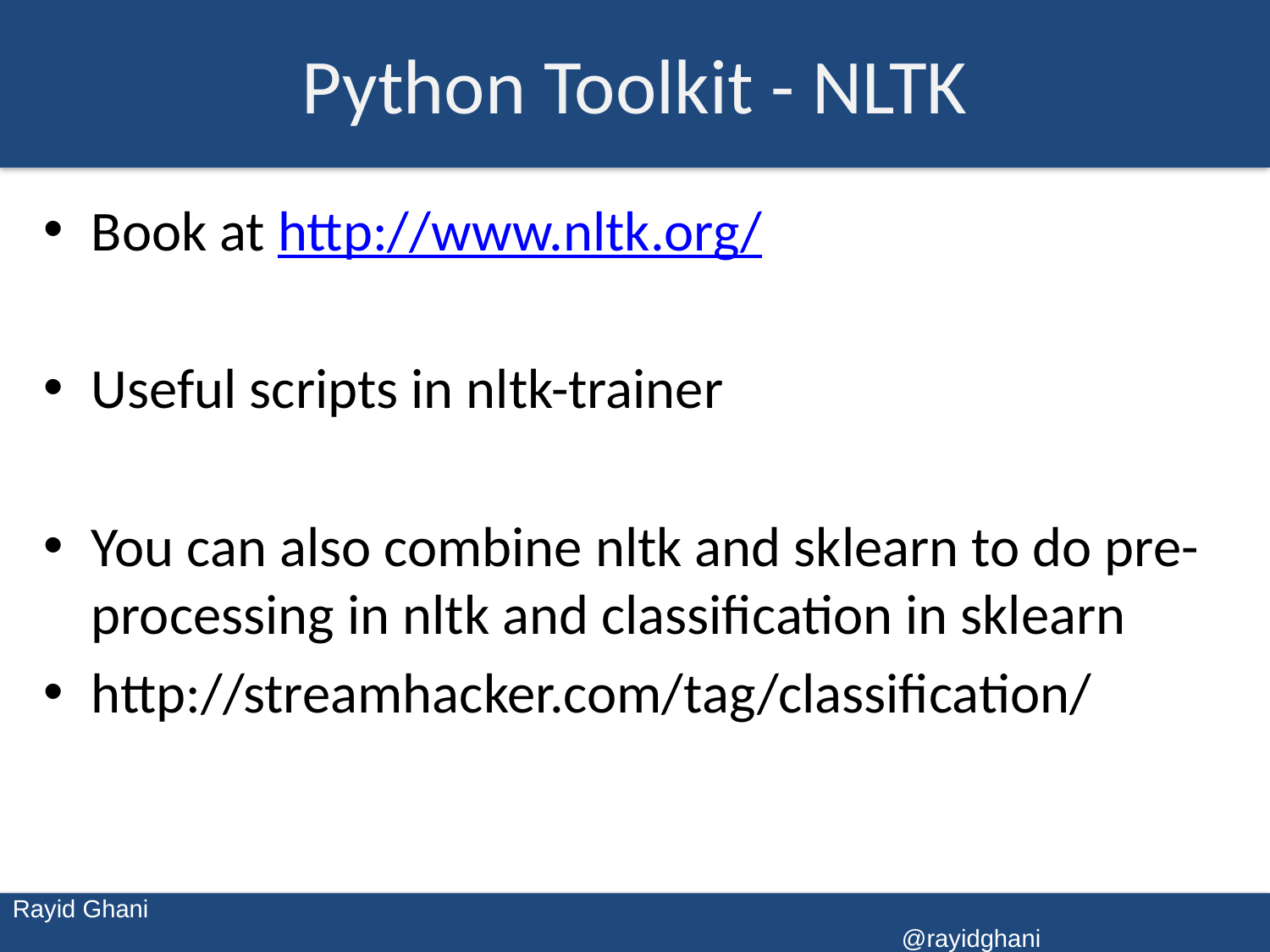

# Python Toolkit - NLTK
Book at http://www.nltk.org/

Useful scripts in nltk-trainer

You can also combine nltk and sklearn to do pre-processing in nltk and classification in sklearn
http://streamhacker.com/tag/classification/